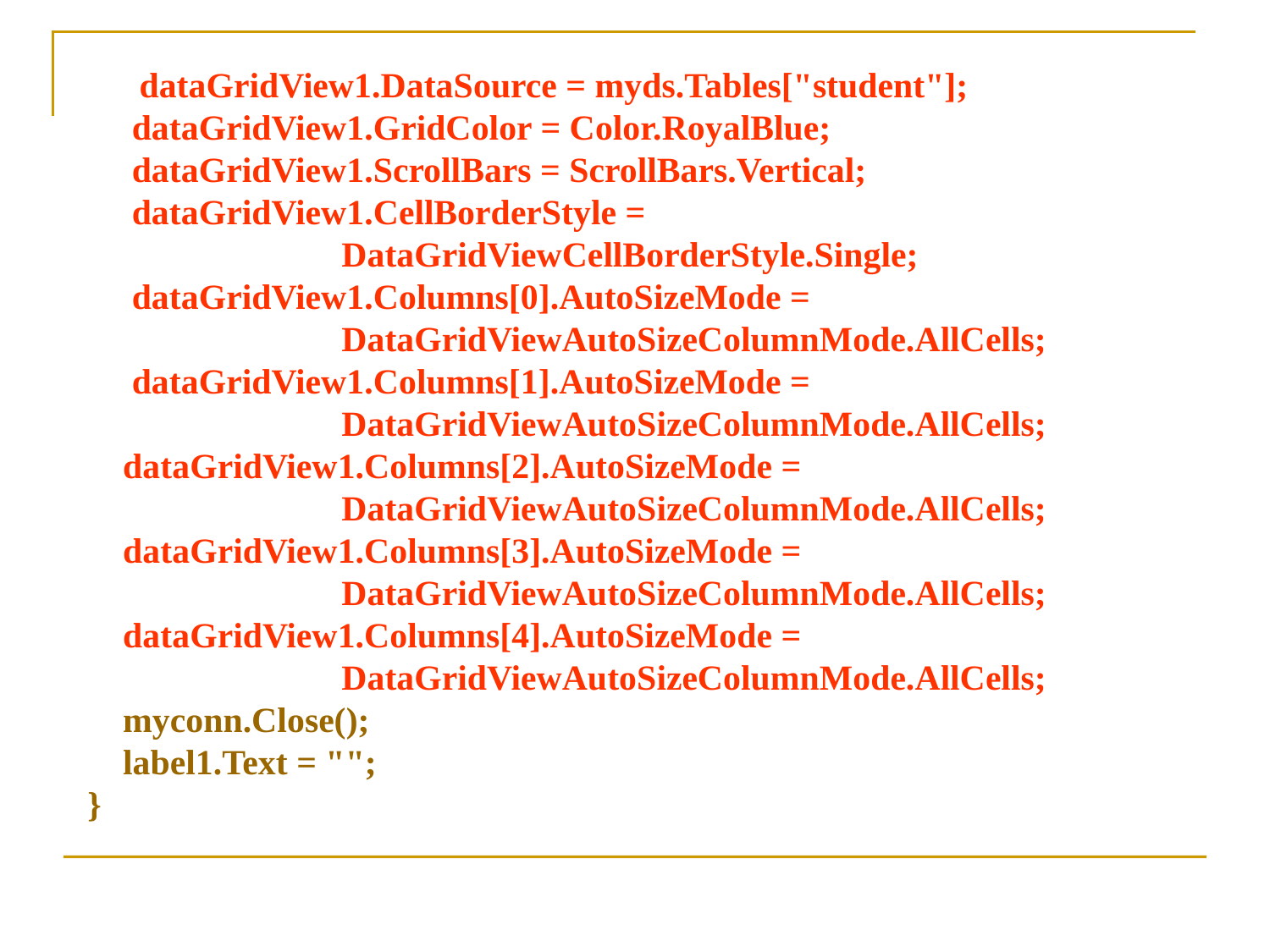

dataGridView1.DataSource = myds.Tables["student"];
     dataGridView1.GridColor = Color.RoyalBlue;
     dataGridView1.ScrollBars = ScrollBars.Vertical;
     dataGridView1.CellBorderStyle =
 		DataGridViewCellBorderStyle.Single;
     dataGridView1.Columns[0].AutoSizeMode =
 		DataGridViewAutoSizeColumnMode.AllCells;
     dataGridView1.Columns[1].AutoSizeMode =
 		DataGridViewAutoSizeColumnMode.AllCells;
    dataGridView1.Columns[2].AutoSizeMode =
 		DataGridViewAutoSizeColumnMode.AllCells;
    dataGridView1.Columns[3].AutoSizeMode =
 		DataGridViewAutoSizeColumnMode.AllCells;
    dataGridView1.Columns[4].AutoSizeMode =
 		DataGridViewAutoSizeColumnMode.AllCells;
    myconn.Close();
    label1.Text = "";
}